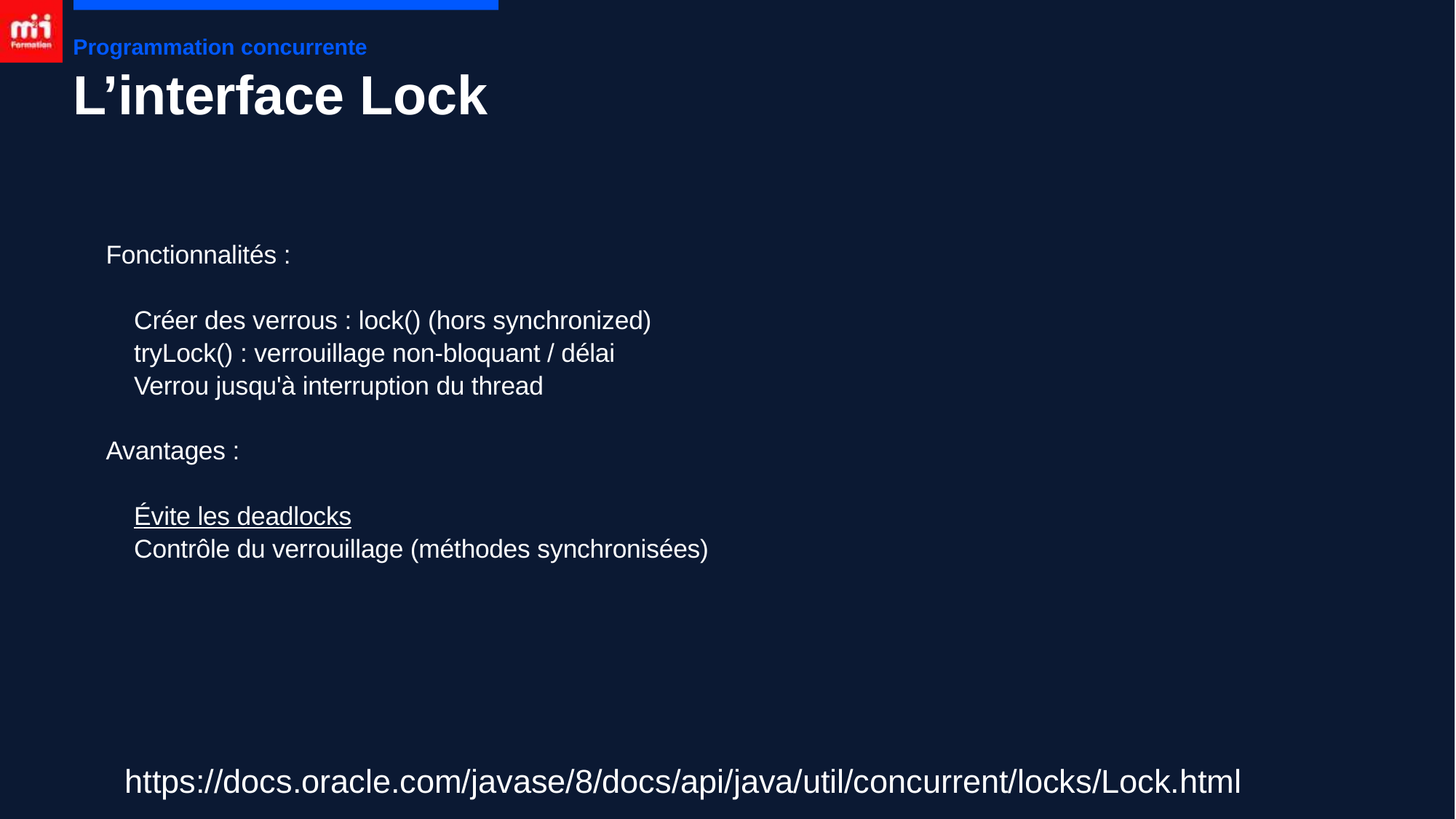

Programmation concurrente
# L’interface Lock
Fonctionnalités :

    Créer des verrous : lock() (hors synchronized)
    tryLock() : verrouillage non-bloquant / délai
    Verrou jusqu'à interruption du thread

Avantages :

    Évite les deadlocks
    Contrôle du verrouillage (méthodes synchronisées)
https://docs.oracle.com/javase/8/docs/api/java/util/concurrent/locks/Lock.html